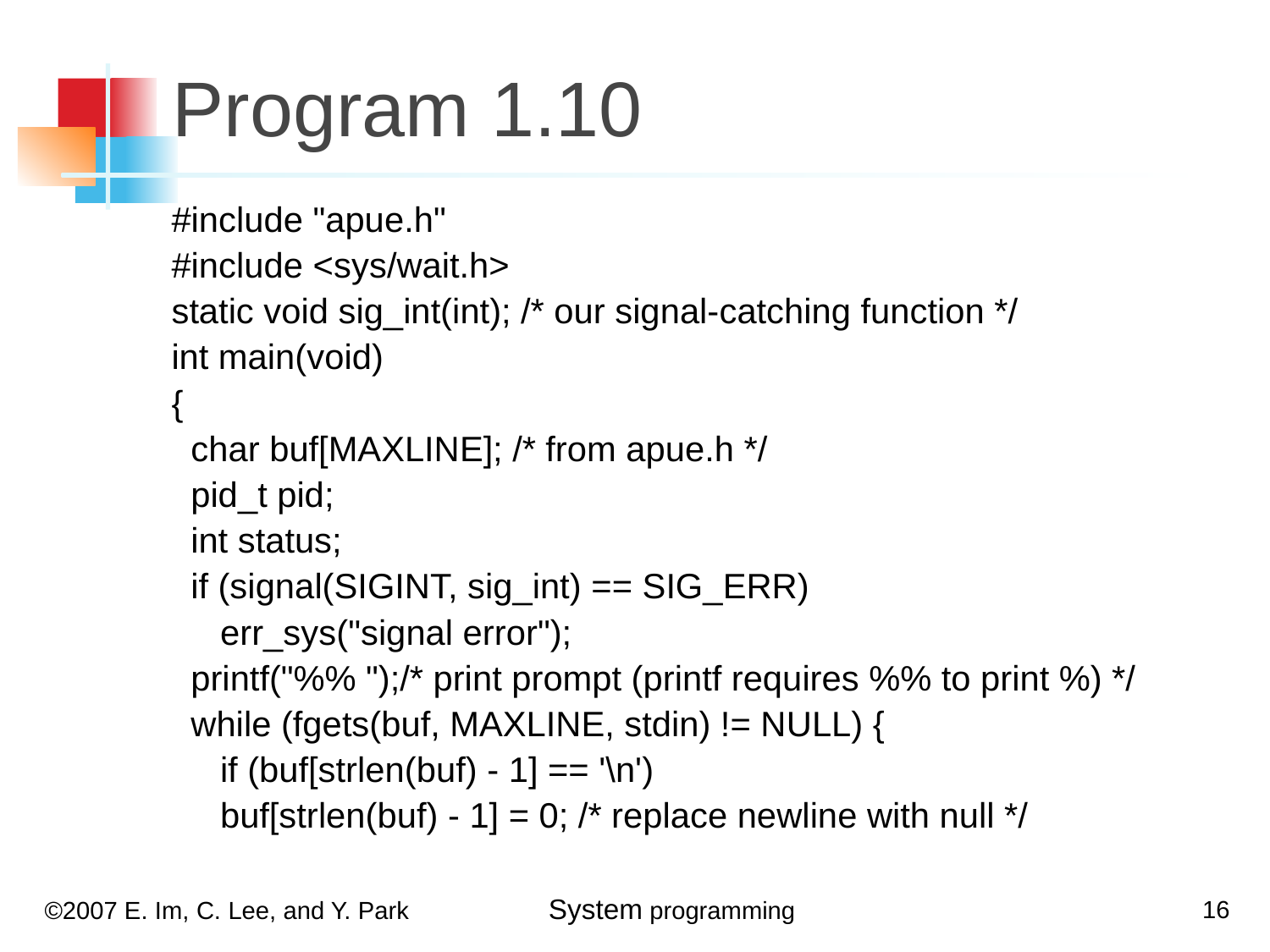

# Program 1.10
#include "apue.h"
#include <sys/wait.h>
static void sig_int(int); /* our signal-catching function */
int main(void)
{
  char buf[MAXLINE]; /* from apue.h */
  pid_t pid;
  int status;
  if (signal(SIGINT, sig_int) == SIG_ERR)
     err_sys("signal error");
  printf("%% ");/* print prompt (printf requires %% to print %) */
  while (fgets(buf, MAXLINE, stdin) != NULL) {
     if (buf[strlen(buf) - 1] == '\n')
     buf[strlen(buf) - 1] = 0; /* replace newline with null */
16
©2007 E. Im, C. Lee, and Y. Park